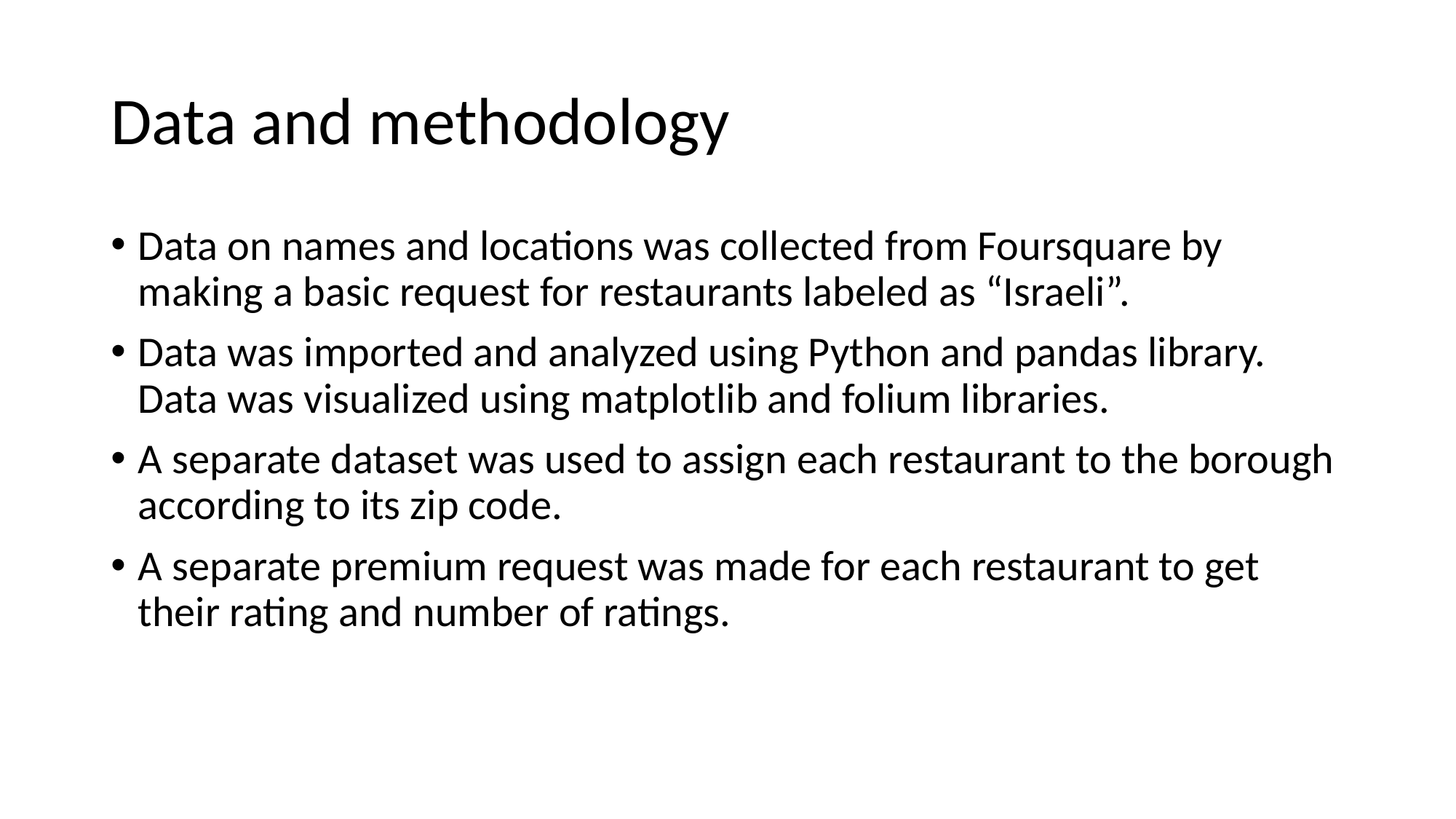

# Data and methodology
Data on names and locations was collected from Foursquare by making a basic request for restaurants labeled as “Israeli”.
Data was imported and analyzed using Python and pandas library. Data was visualized using matplotlib and folium libraries.
A separate dataset was used to assign each restaurant to the borough according to its zip code.
A separate premium request was made for each restaurant to get their rating and number of ratings.